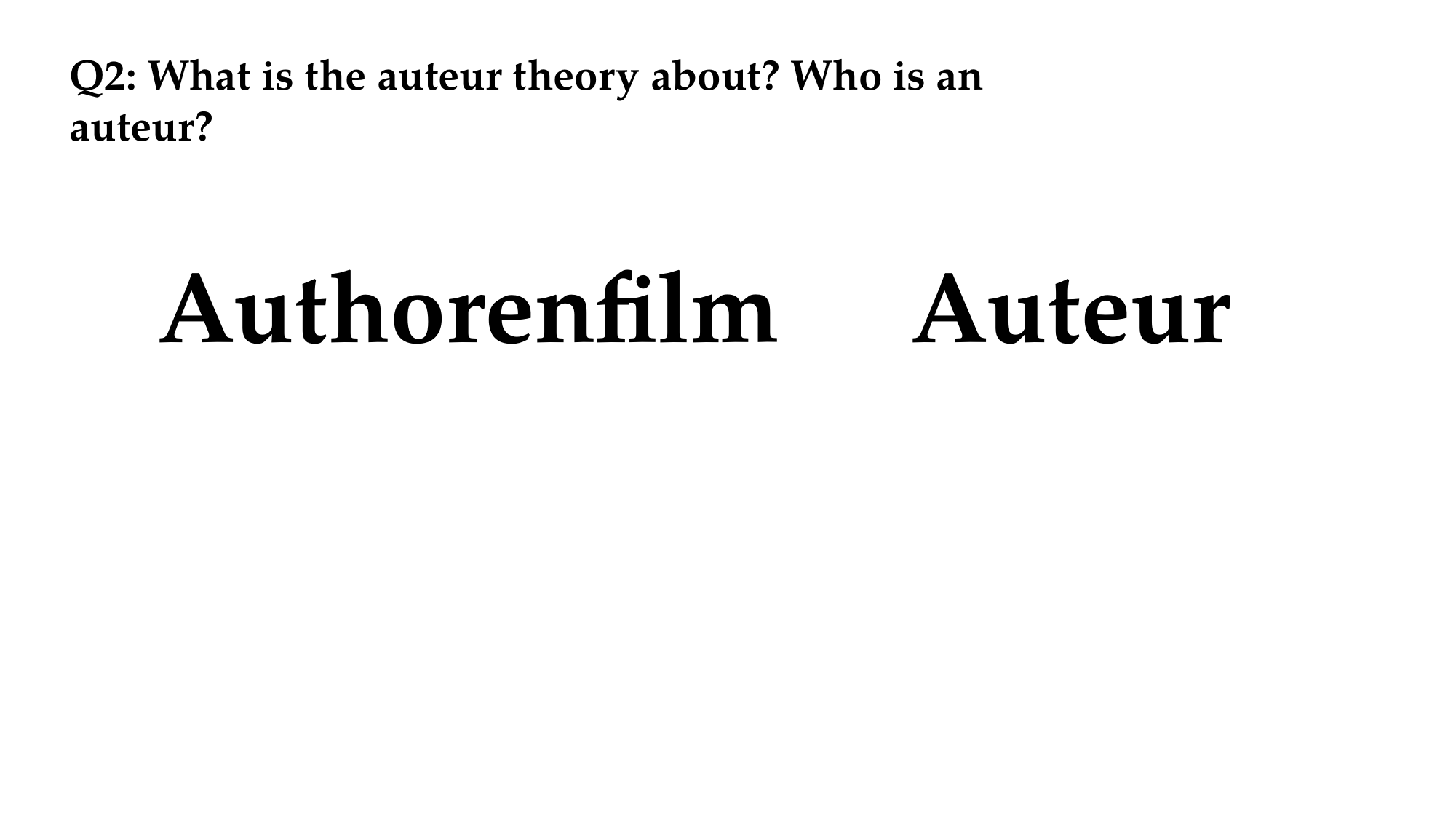

Q1: Why examining the authorship?
Q2: What is the auteur theory about? Who is an auteur?
Authorenfilm
Auteur